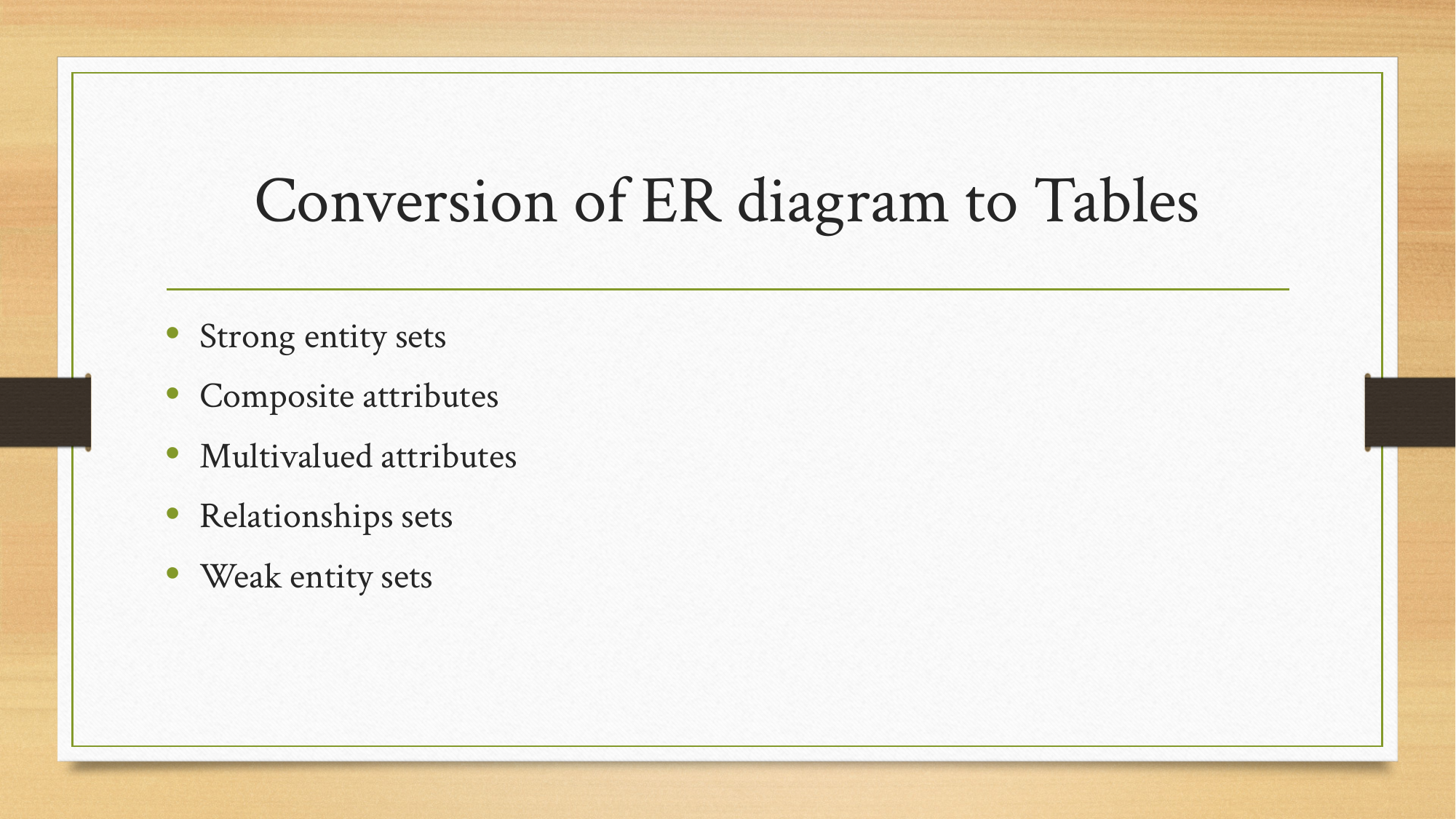

# Conversion of ER diagram to Tables
Strong entity sets
Composite attributes
Multivalued attributes
Relationships sets
Weak entity sets